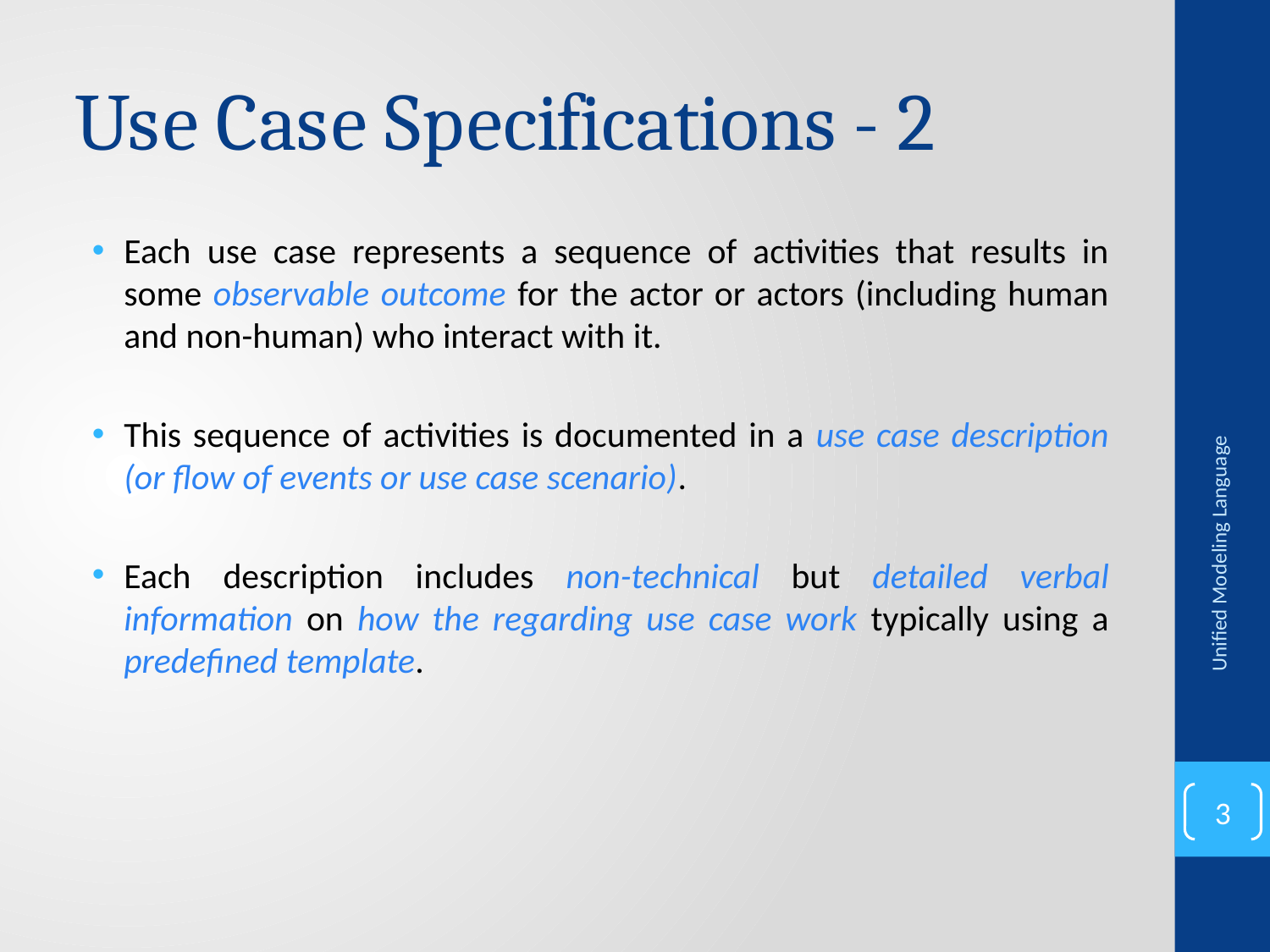

# Use Case Specifications - 2
Each use case represents a sequence of activities that results in some observable outcome for the actor or actors (including human and non-human) who interact with it.

This sequence of activities is documented in a use case description (or flow of events or use case scenario).

Each description includes non-technical but detailed verbal information on how the regarding use case work typically using a predefined template.
Unified Modeling Language
3